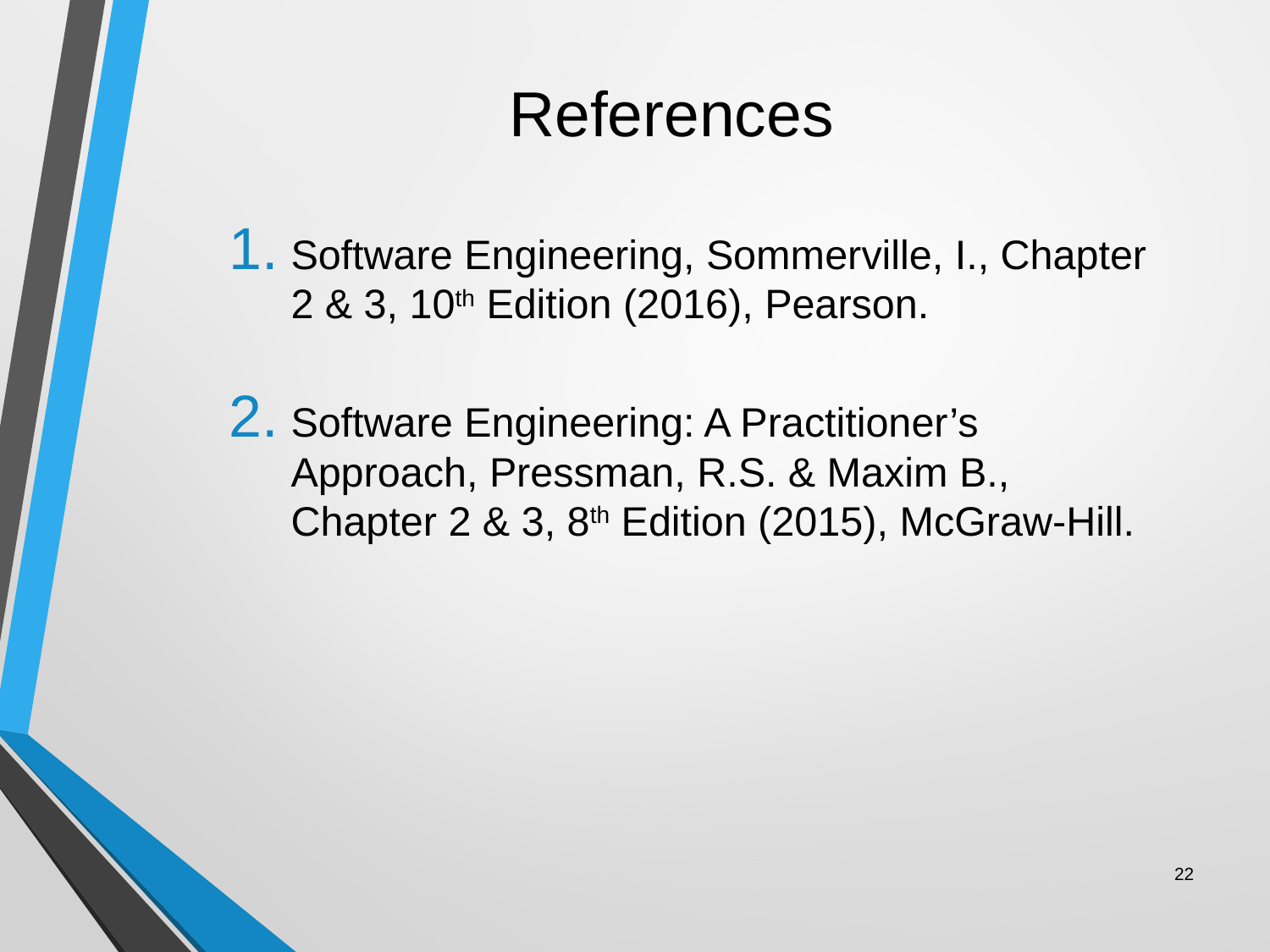

# References
Software Engineering, Sommerville, I., Chapter 2 & 3, 10th Edition (2016), Pearson.

Software Engineering: A Practitioner’s Approach, Pressman, R.S. & Maxim B., Chapter 2 & 3, 8th Edition (2015), McGraw-Hill.

22